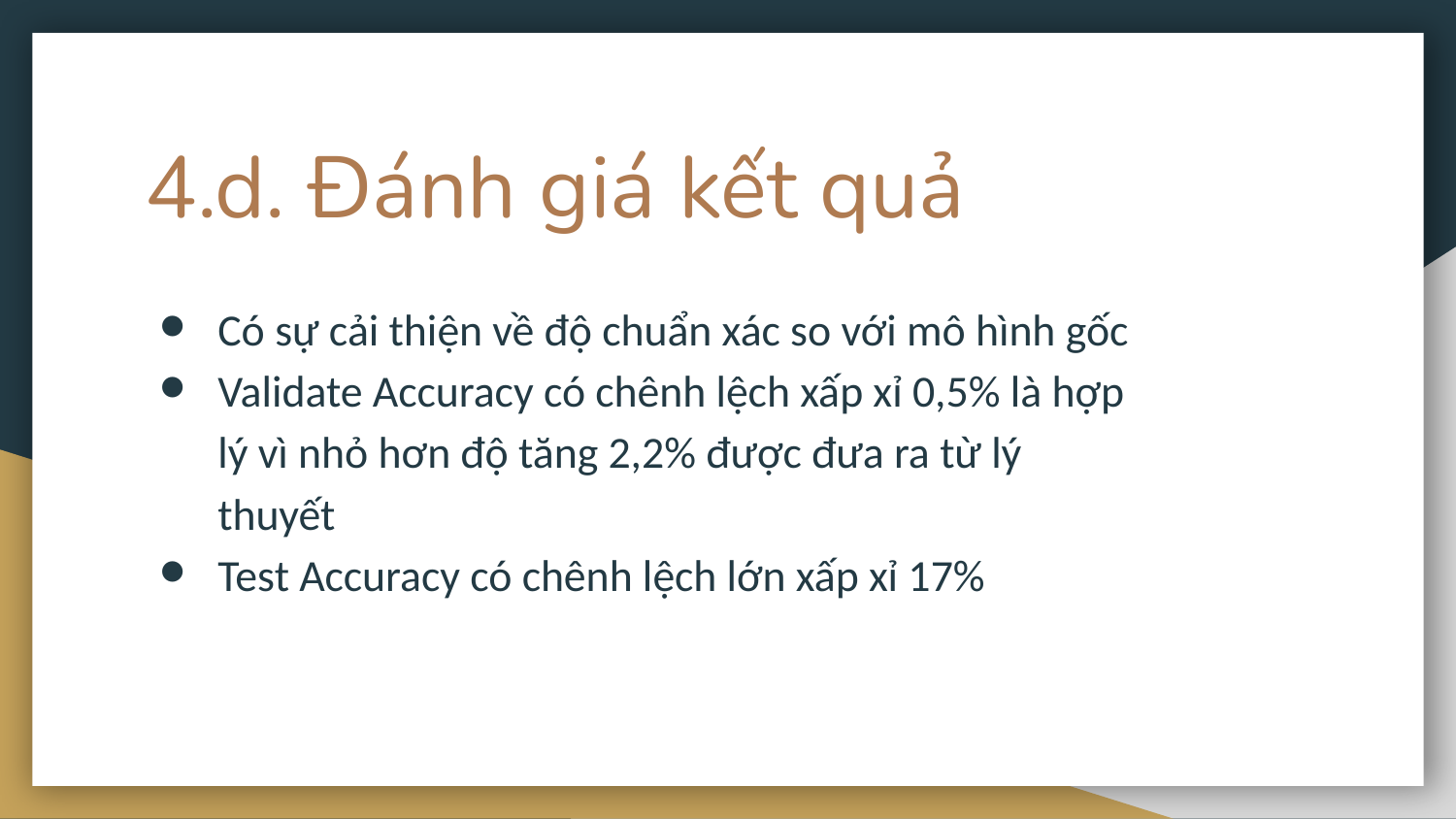

# 4.d. Đánh giá kết quả
Có sự cải thiện về độ chuẩn xác so với mô hình gốc
Validate Accuracy có chênh lệch xấp xỉ 0,5% là hợp lý vì nhỏ hơn độ tăng 2,2% được đưa ra từ lý thuyết
Test Accuracy có chênh lệch lớn xấp xỉ 17%